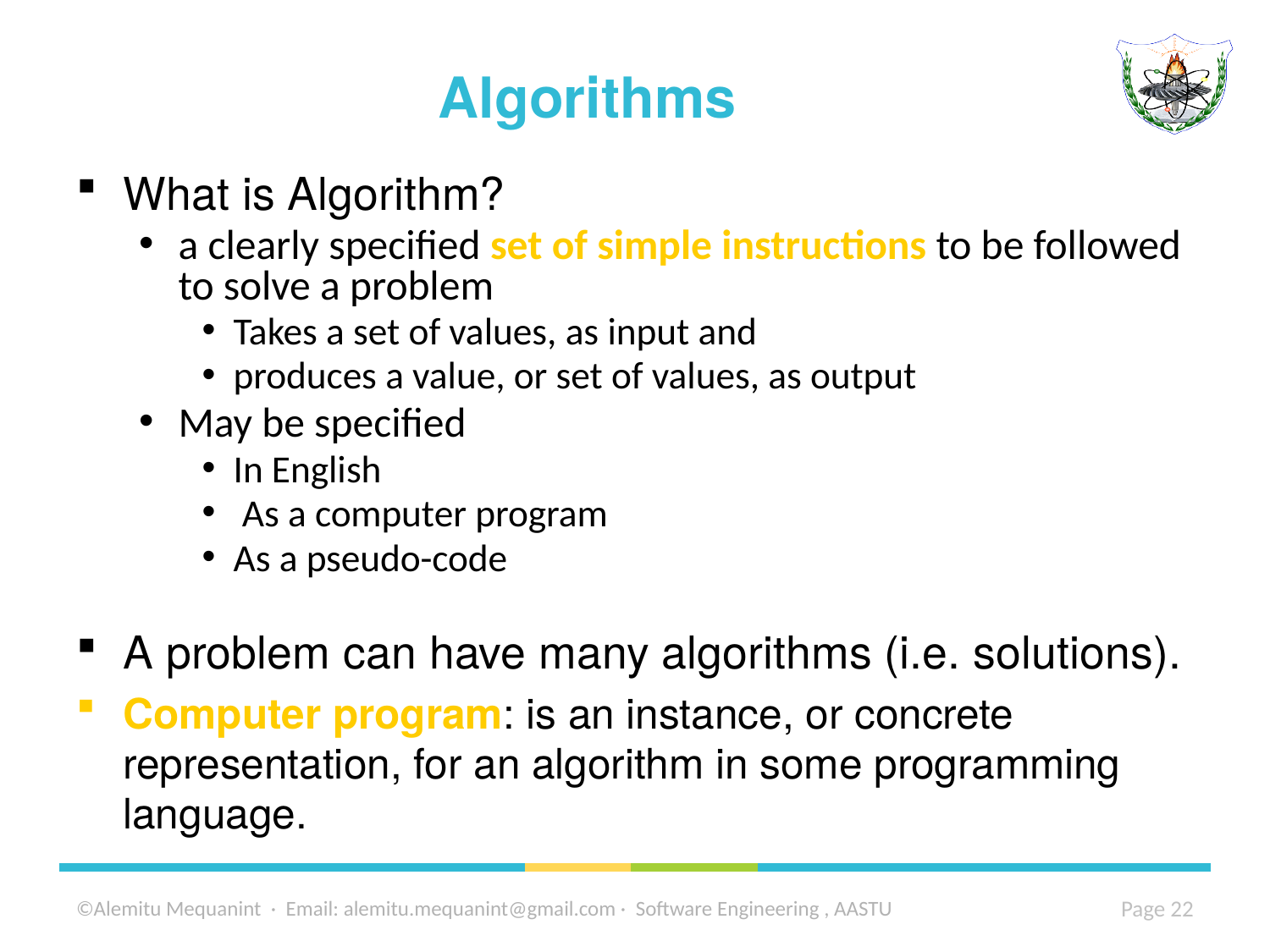

# Algorithms
What is Algorithm?
a clearly specified set of simple instructions to be followed to solve a problem
Takes a set of values, as input and
produces a value, or set of values, as output
May be specified
In English
 As a computer program
As a pseudo-code

A problem can have many algorithms (i.e. solutions).
Computer program: is an instance, or concrete representation, for an algorithm in some programming language.

©Alemitu Mequanint  ·  Email: alemitu.mequanint@gmail.com ·  Software Engineering , AASTU

22